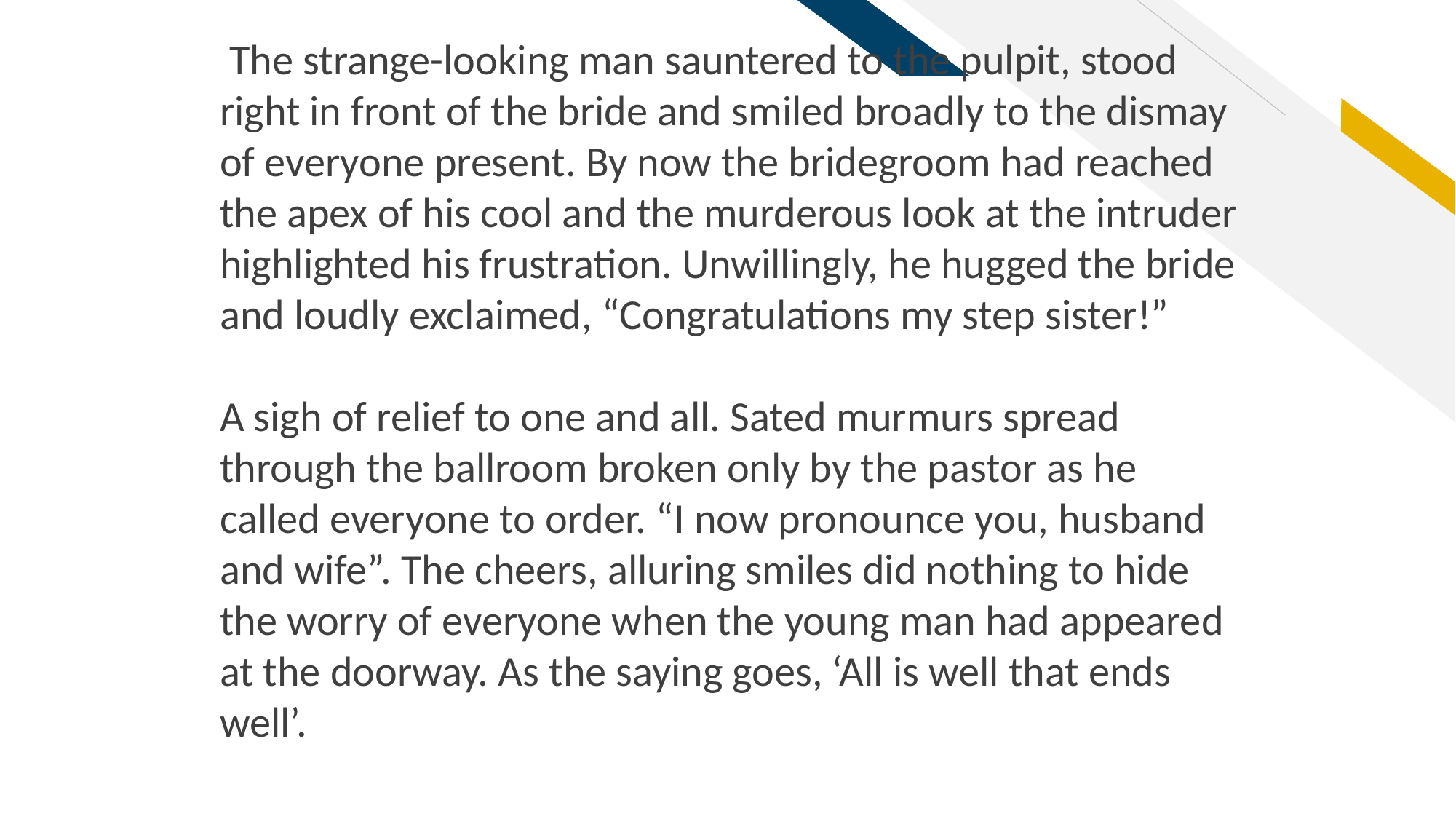

The strange-looking man sauntered to the pulpit, stood right in front of the bride and smiled broadly to the dismay of everyone present. By now the bridegroom had reached the apex of his cool and the murderous look at the intruder highlighted his frustration. Unwillingly, he hugged the bride and loudly exclaimed, “Congratulations my step sister!”

A sigh of relief to one and all. Sated murmurs spread through the ballroom broken only by the pastor as he called everyone to order. “I now pronounce you, husband and wife”. The cheers, alluring smiles did nothing to hide the worry of everyone when the young man had appeared at the doorway. As the saying goes, ‘All is well that ends well’.